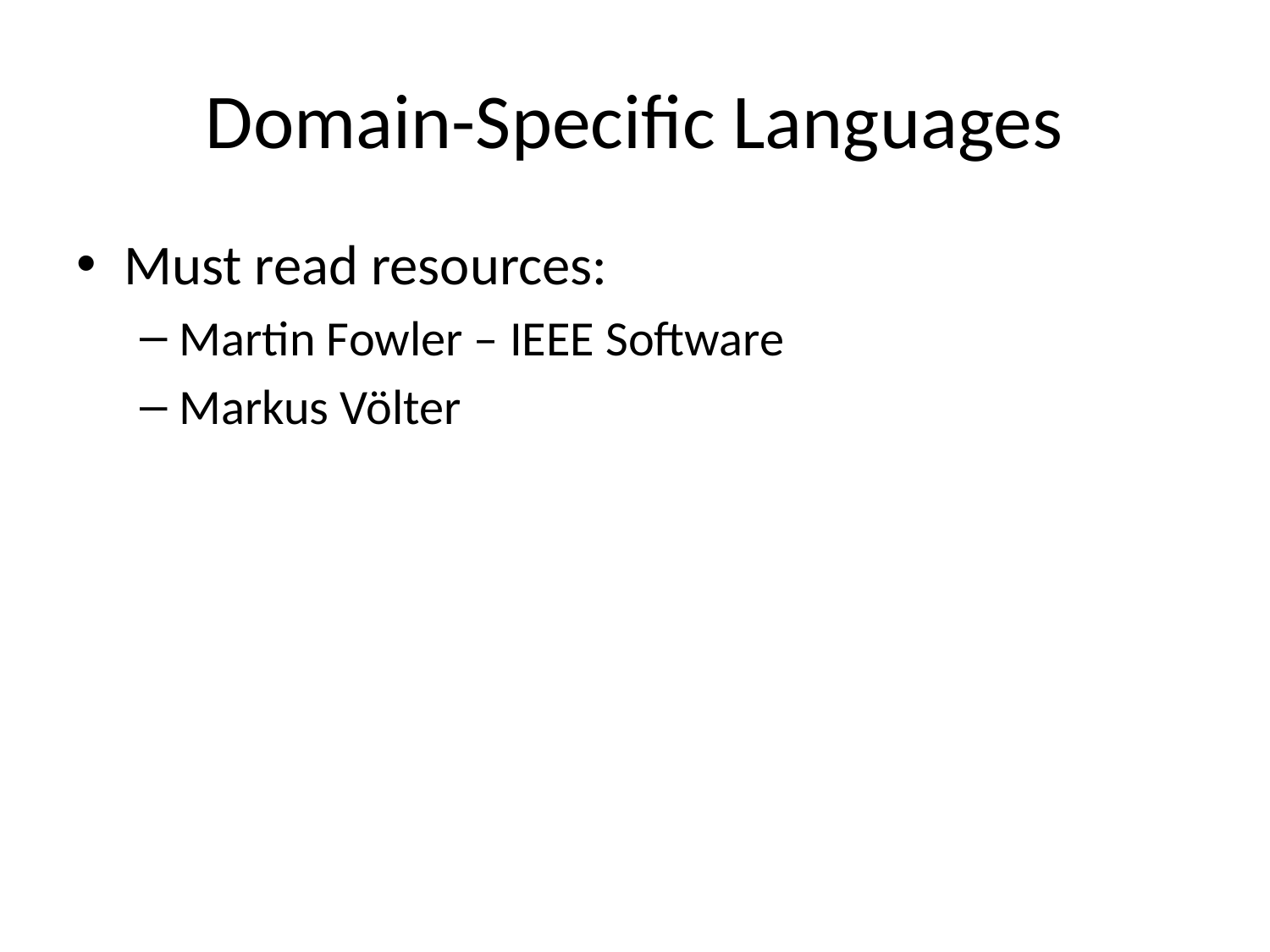

# Domain-Specific Languages
Must read resources:
Martin Fowler – IEEE Software
Markus Völter